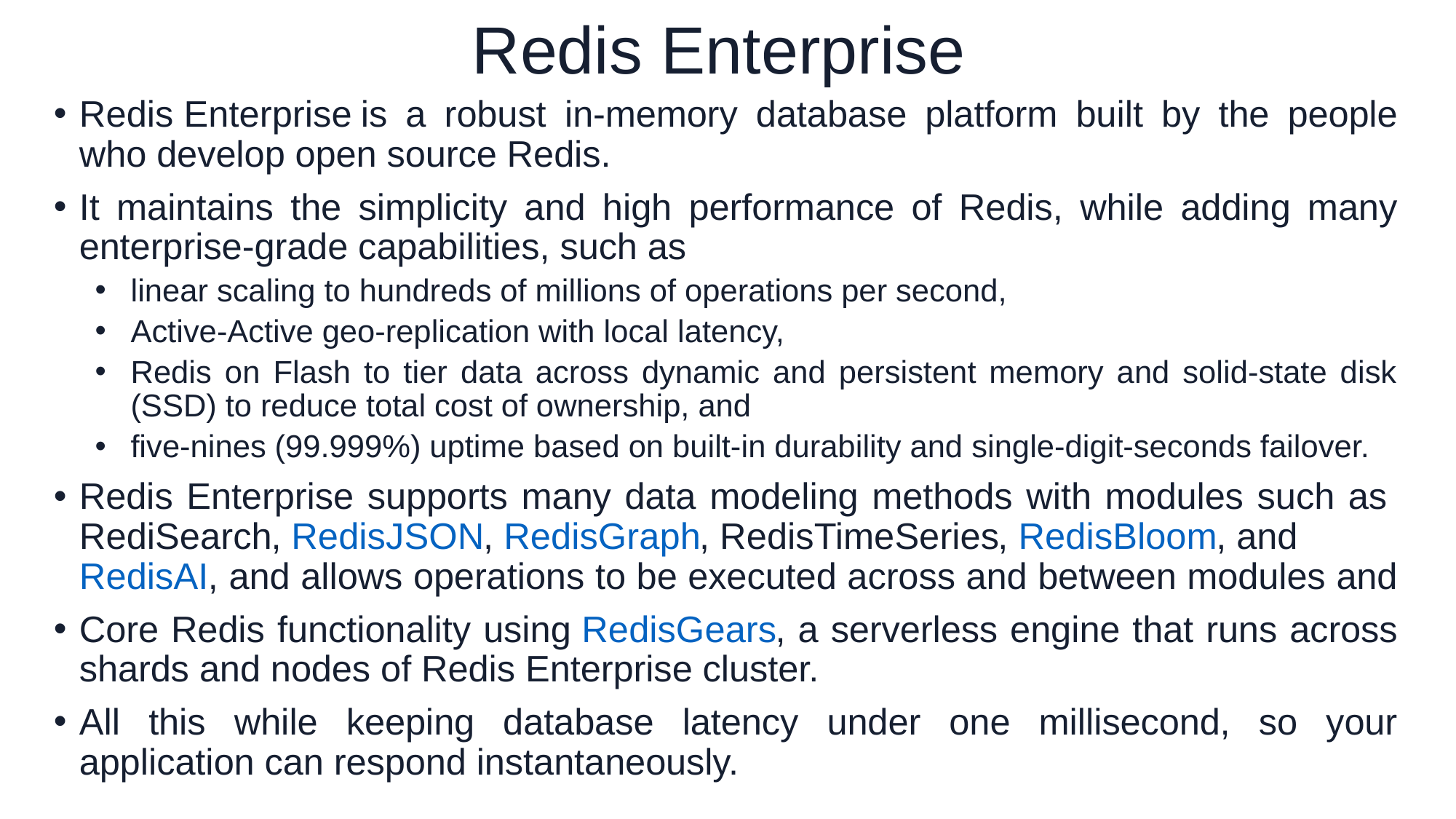

# Redis Enterprise
Redis Enterprise is a robust in-memory database platform built by the people who develop open source Redis.
It maintains the simplicity and high performance of Redis, while adding many enterprise-grade capabilities, such as
linear scaling to hundreds of millions of operations per second,
Active-Active geo-replication with local latency,
Redis on Flash to tier data across dynamic and persistent memory and solid-state disk (SSD) to reduce total cost of ownership, and
five-nines (99.999%) uptime based on built-in durability and single-digit-seconds failover.
Redis Enterprise supports many data modeling methods with modules such as RediSearch, RedisJSON, RedisGraph, RedisTimeSeries, RedisBloom, and RedisAI, and allows operations to be executed across and between modules and
Core Redis functionality using RedisGears, a serverless engine that runs across shards and nodes of Redis Enterprise cluster.
All this while keeping database latency under one millisecond, so your application can respond instantaneously.